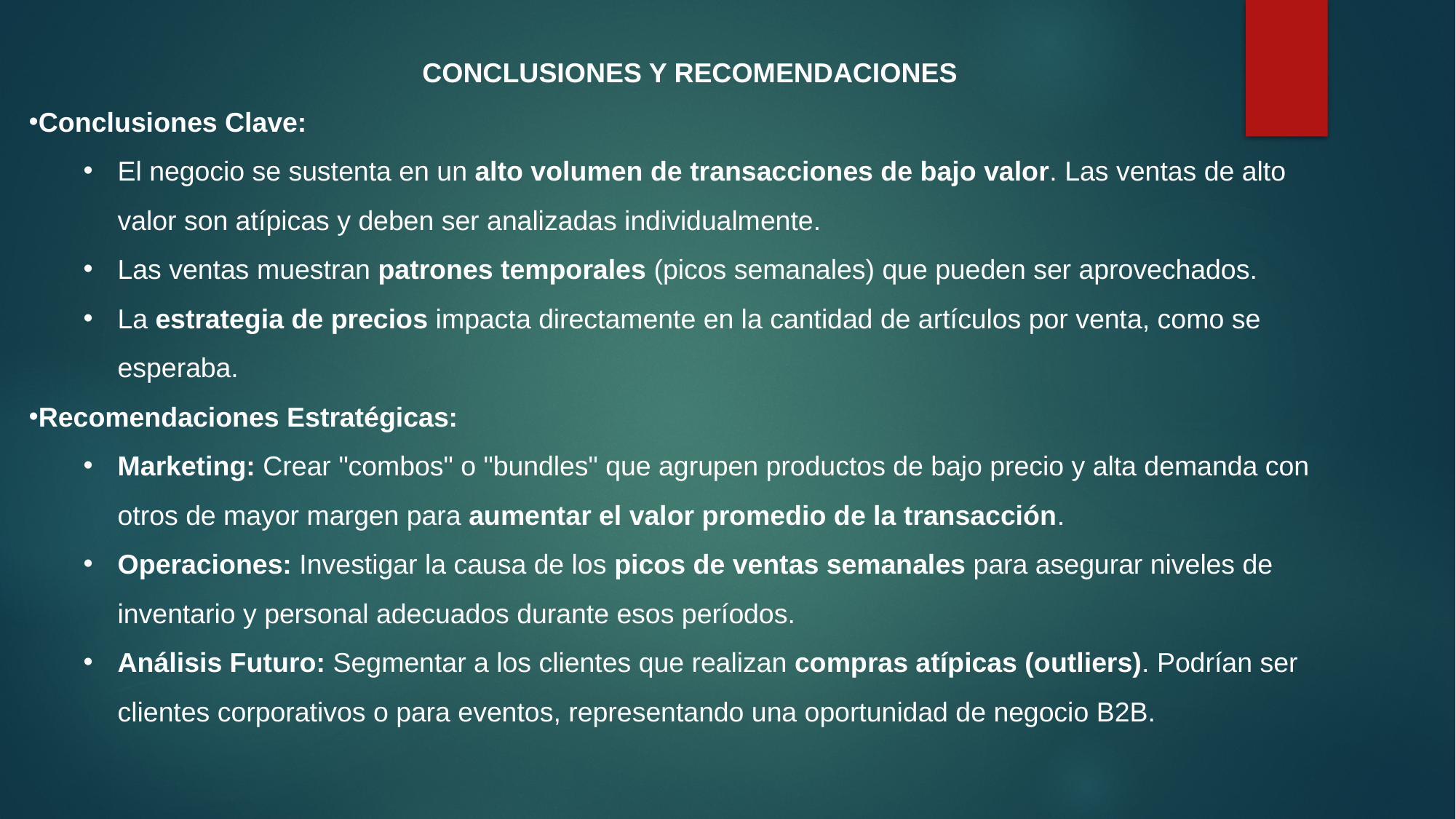

CONCLUSIONES Y RECOMENDACIONES
Conclusiones Clave:
El negocio se sustenta en un alto volumen de transacciones de bajo valor. Las ventas de alto valor son atípicas y deben ser analizadas individualmente.
Las ventas muestran patrones temporales (picos semanales) que pueden ser aprovechados.
La estrategia de precios impacta directamente en la cantidad de artículos por venta, como se esperaba.
Recomendaciones Estratégicas:
Marketing: Crear "combos" o "bundles" que agrupen productos de bajo precio y alta demanda con otros de mayor margen para aumentar el valor promedio de la transacción.
Operaciones: Investigar la causa de los picos de ventas semanales para asegurar niveles de inventario y personal adecuados durante esos períodos.
Análisis Futuro: Segmentar a los clientes que realizan compras atípicas (outliers). Podrían ser clientes corporativos o para eventos, representando una oportunidad de negocio B2B.